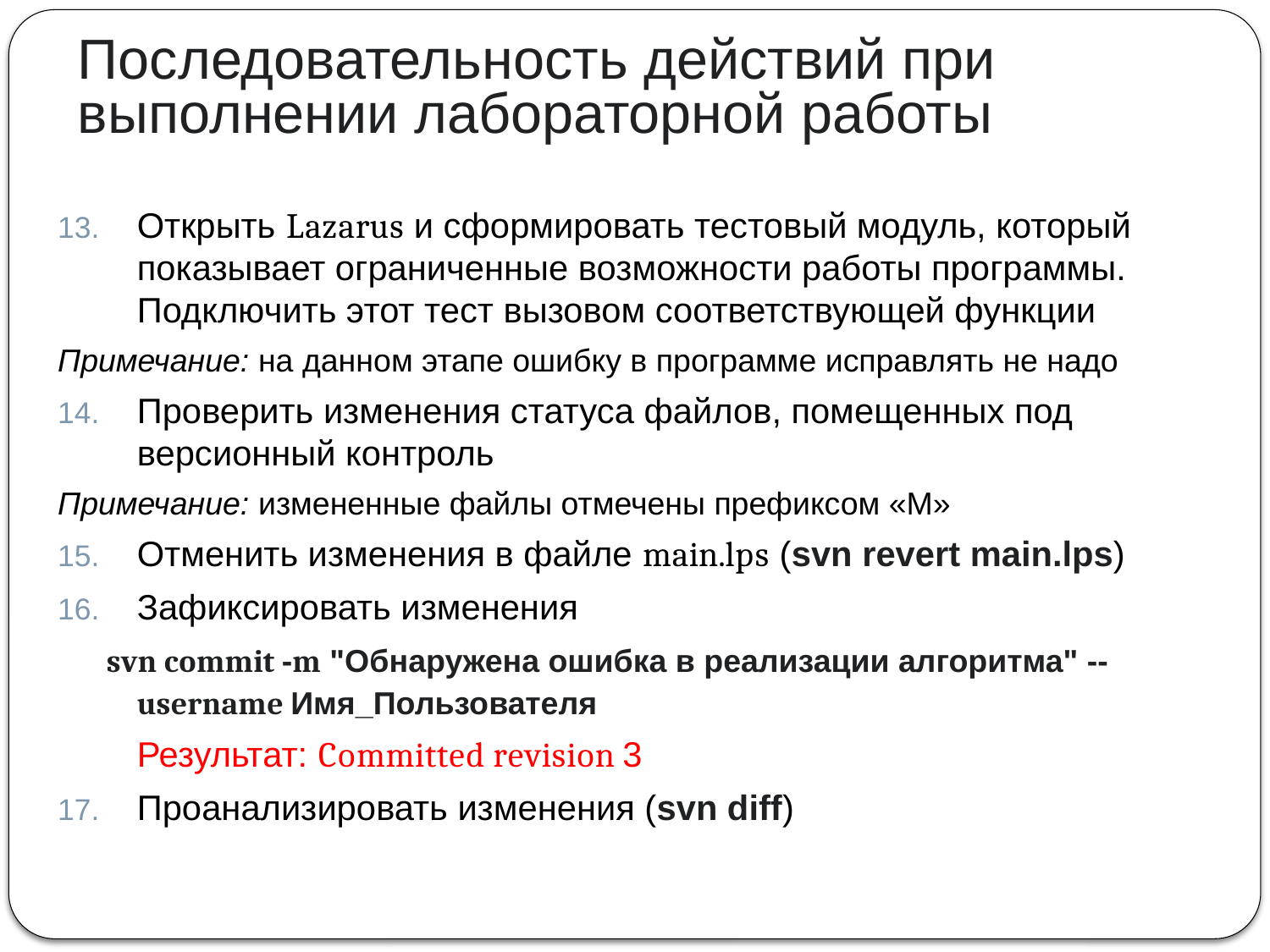

# Последовательность действий при выполнении лабораторной работы
Открыть Lazarus и сформировать тестовый модуль, который показывает ограниченные возможности работы программы. Подключить этот тест вызовом соответствующей функции
Примечание: на данном этапе ошибку в программе исправлять не надо
Проверить изменения статуса файлов, помещенных под версионный контроль
Примечание: измененные файлы отмечены префиксом «М»
Отменить изменения в файле main.lps (svn revert main.lps)
Зафиксировать изменения
     svn commit -m "Обнаружена ошибка в реализации алгоритма" --username Имя_Пользователя
	Результат: Committed revision 3
Проанализировать изменения (svn diff)